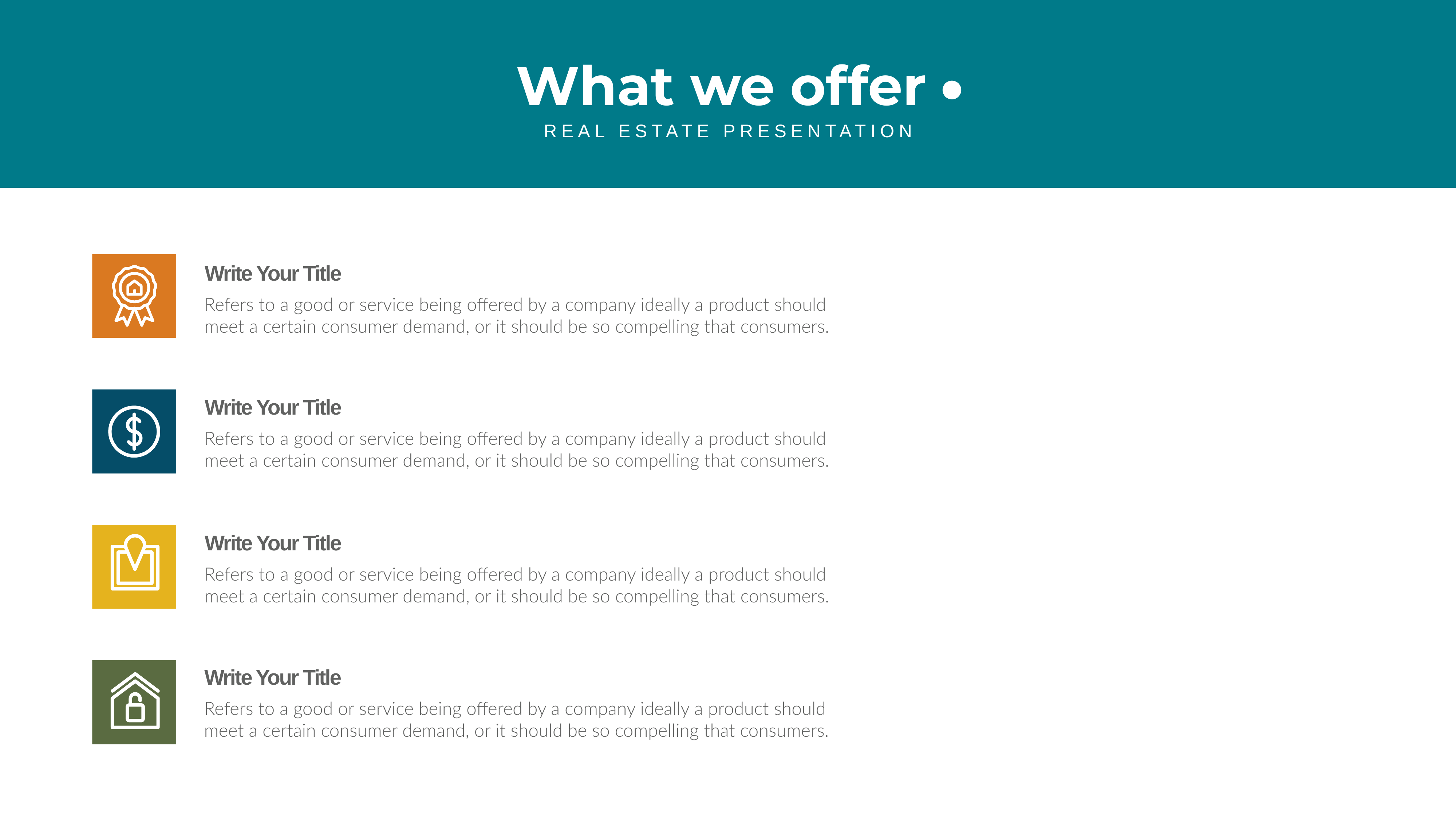

What we offer

REAL ESTATE PRESENTATION

Write Your Title

Refers to a good or service being offered by a company ideally a product should meet a certain consumer demand, or it should be so compelling that consumers.

Write Your Title

Refers to a good or service being offered by a company ideally a product should meet a certain consumer demand, or it should be so compelling that consumers.

Write Your Title

Refers to a good or service being offered by a company ideally a product should meet a certain consumer demand, or it should be so compelling that consumers.

Write Your Title

Refers to a good or service being offered by a company ideally a product should meet a certain consumer demand, or it should be so compelling that consumers.